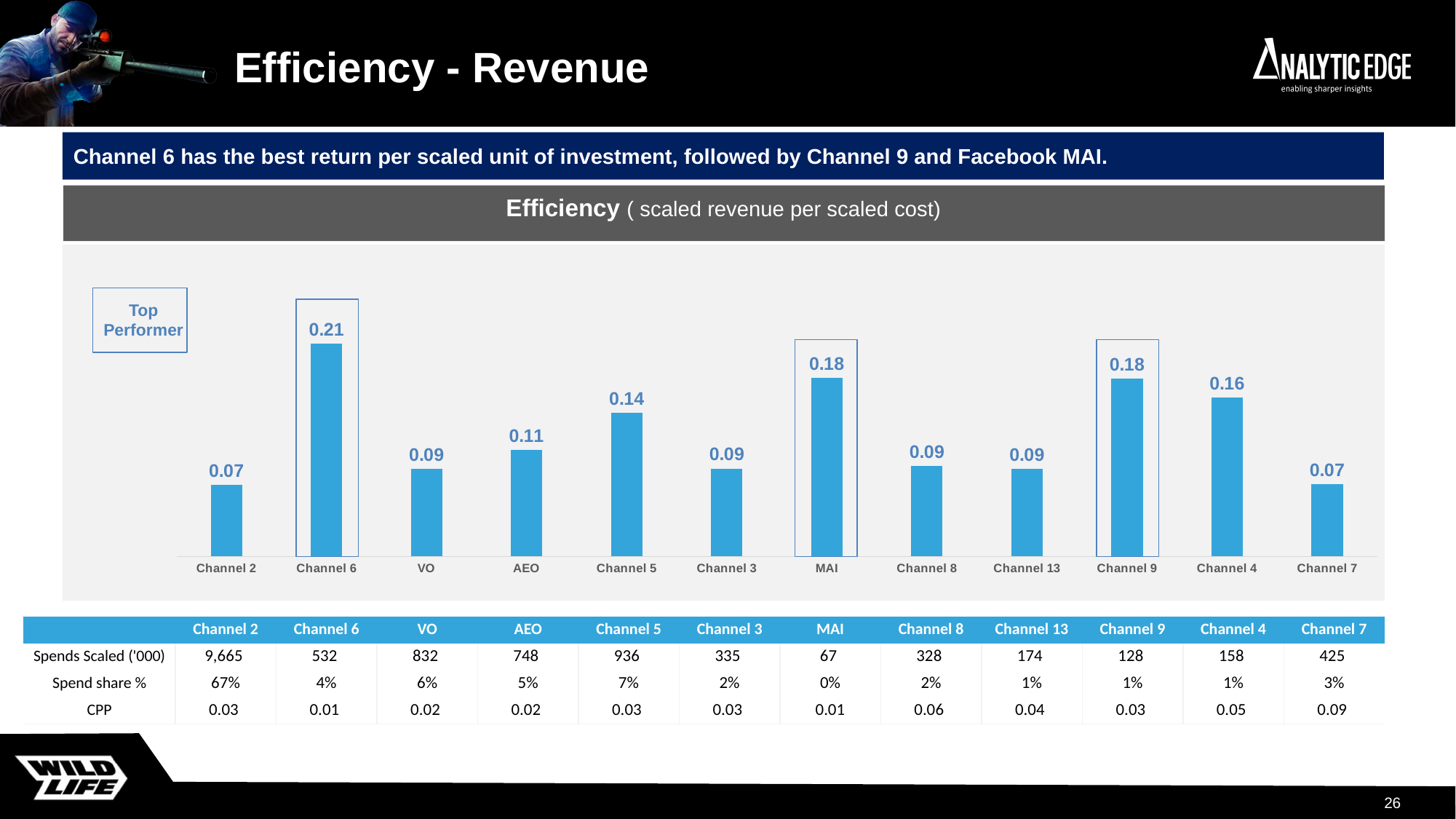

# Efficiency - Revenue
Channel 6 has the best return per scaled unit of investment, followed by Channel 9 and Facebook MAI.

Efficiency ( scaled revenue per scaled cost)

### Chart

| Category | Effectiveness |
|---|---|
| Channel 2 | 0.07081954040043784 |
| Channel 6 | 0.2111383501464045 |
| VO | 0.0869824233586412 |
| AEO | 0.10600154549311365 |
| Channel 5 | 0.14256722729958152 |
| Channel 3 | 0.08735130824654837 |
| MAI | 0.177270087883214 |
| Channel 8 | 0.0898779145564155 |
| Channel 13 | 0.08687234629482758 |
| Channel 9 | 0.1768737272320313 |
| Channel 4 | 0.15761308513037972 |
| Channel 7 | 0.07179452296257831 |
Top Performer

|  | Channel 2 | Channel 6 | VO | AEO | Channel 5 | Channel 3 | MAI | Channel 8 | Channel 13 | Channel 9 | Channel 4 | Channel 7 |
| --- | --- | --- | --- | --- | --- | --- | --- | --- | --- | --- | --- | --- |
| Spends Scaled ('000) | 9,665 | 532 | 832 | 748 | 936 | 335 | 67 | 328 | 174 | 128 | 158 | 425 |
| Spend share % | 67% | 4% | 6% | 5% | 7% | 2% | 0% | 2% | 1% | 1% | 1% | 3% |
| CPP | 0.03 | 0.01 | 0.02 | 0.02 | 0.03 | 0.03 | 0.01 | 0.06 | 0.04 | 0.03 | 0.05 | 0.09 |
26